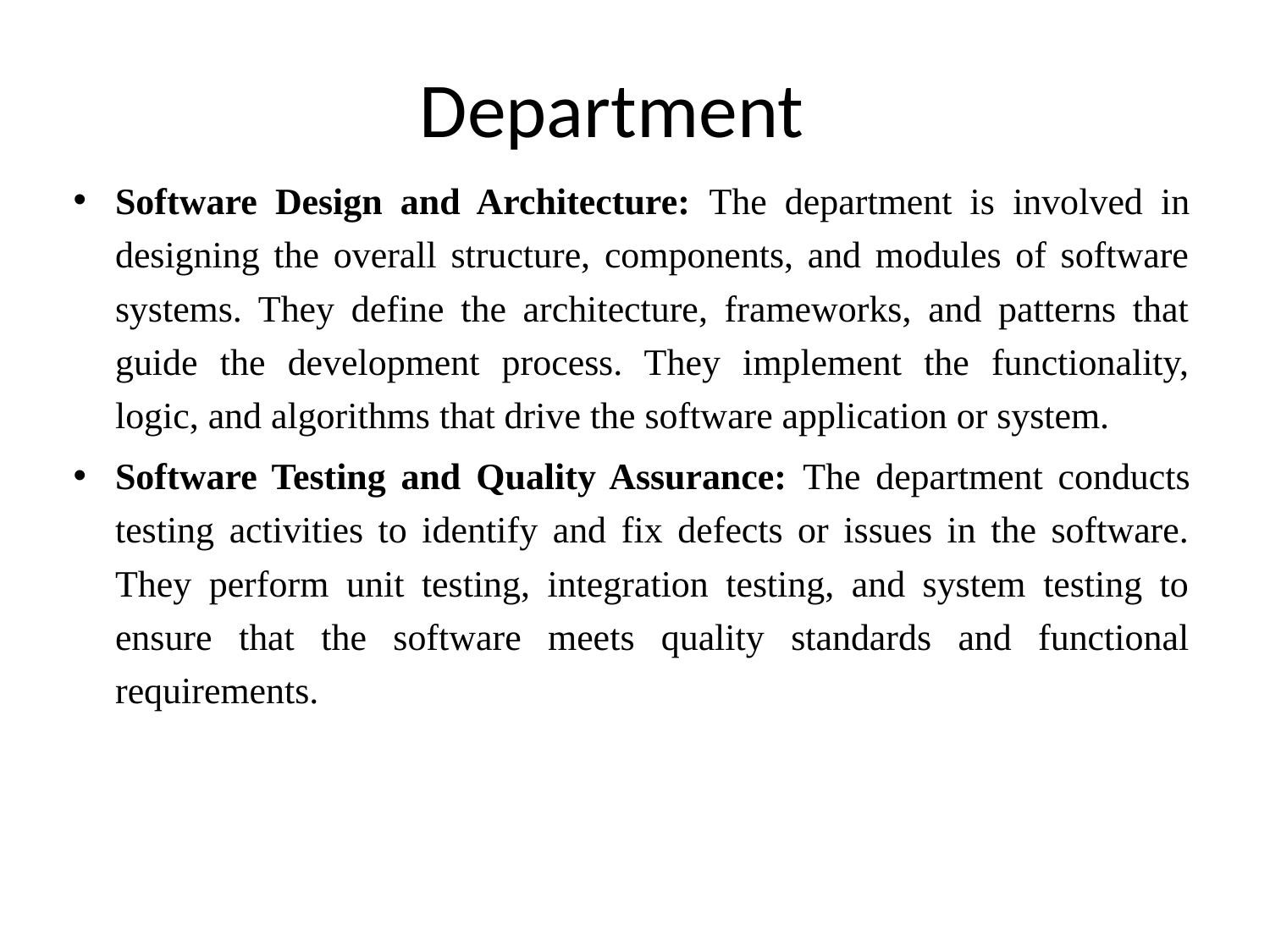

# Department
Software Design and Architecture: The department is involved in designing the overall structure, components, and modules of software systems. They define the architecture, frameworks, and patterns that guide the development process. They implement the functionality, logic, and algorithms that drive the software application or system.
Software Testing and Quality Assurance: The department conducts testing activities to identify and fix defects or issues in the software. They perform unit testing, integration testing, and system testing to ensure that the software meets quality standards and functional requirements.